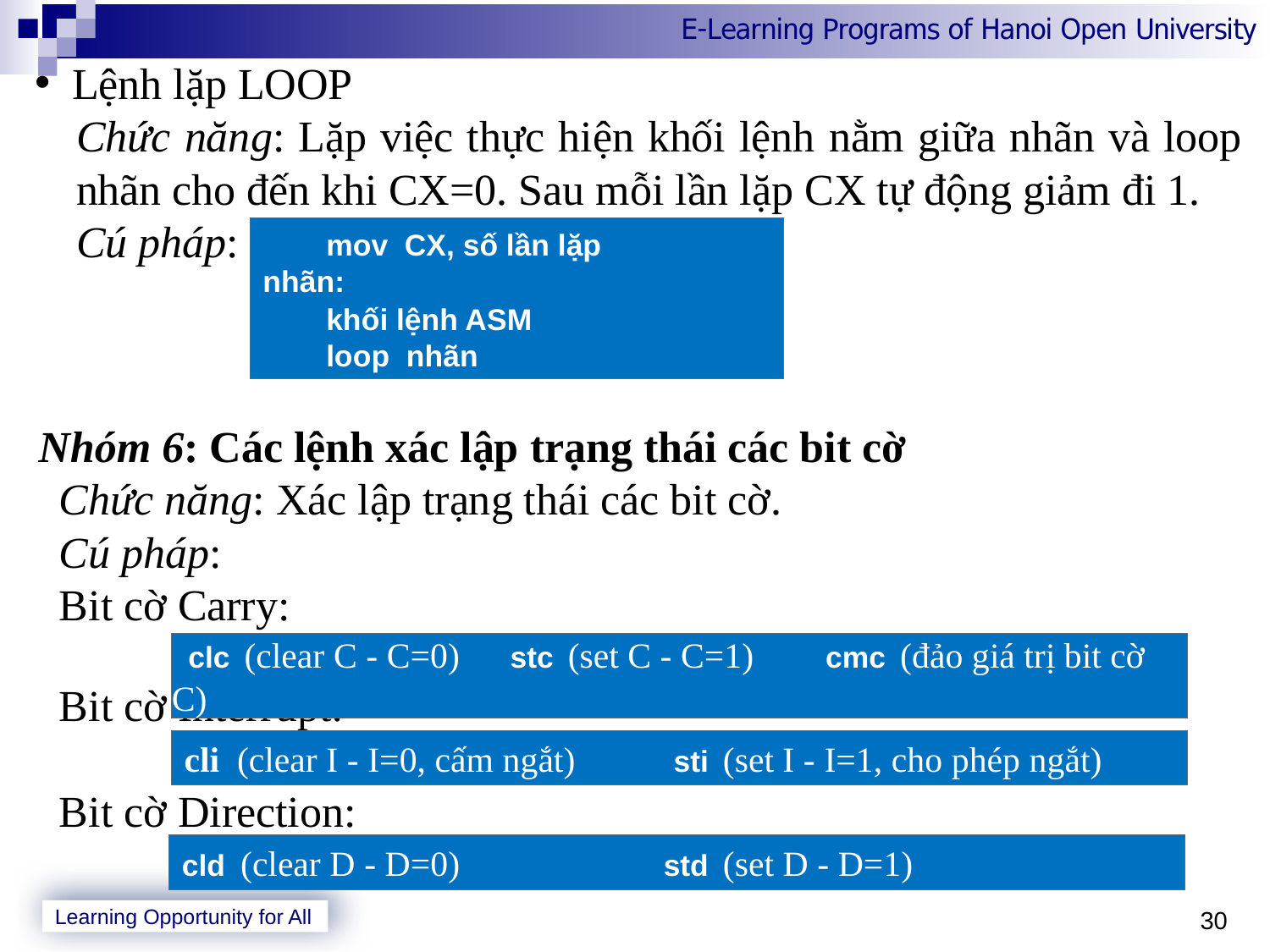

Lệnh lặp LOOP
Chức năng: Lặp việc thực hiện khối lệnh nằm giữa nhãn và loop nhãn cho đến khi CX=0. Sau mỗi lần lặp CX tự động giảm đi 1.
Cú pháp:

 Nhóm 6: Các lệnh xác lập trạng thái các bit cờ
Chức năng: Xác lập trạng thái các bit cờ.
Cú pháp:
Bit cờ Carry:

Bit cờ Interrupt:

Bit cờ Direction:

 	mov  CX, số lần lặp
nhãn:
	khối lệnh ASM
	loop  nhãn
  clc  (clear C - C=0)       stc  (set C - C=1)         cmc  (đảo giá trị bit cờ C)
cli  (clear I - I=0, cấm ngắt)           sti  (set I - I=1, cho phép ngắt)
cld  (clear D - D=0)		              std  (set D - D=1)
30